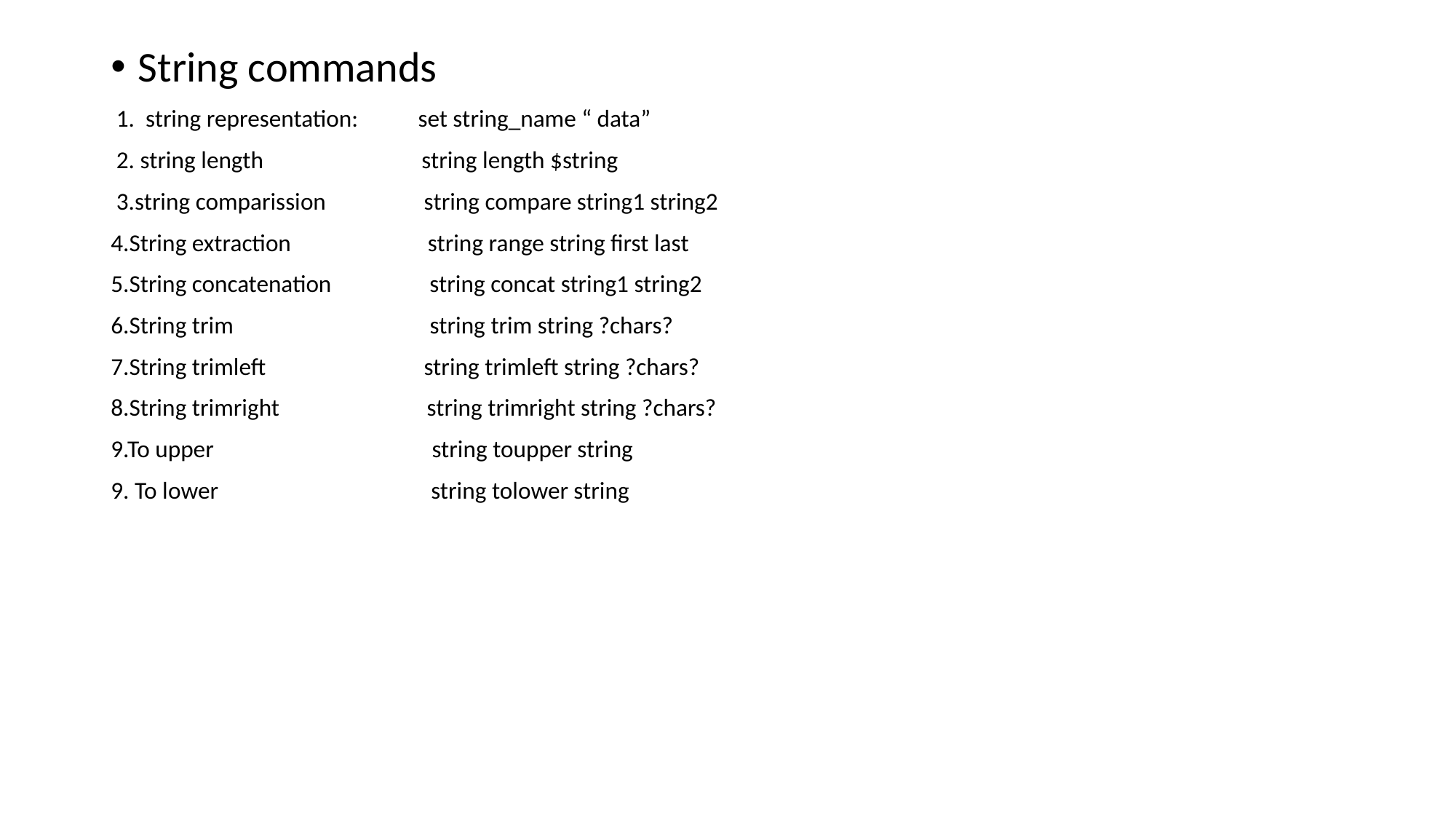

String commands
 1.  string representation:           set string_name “ data”
 2. string length                             string length $string
 3.string comparission                  string compare string1 string2
4.String extraction                         string range string first last
5.String concatenation                  string concat string1 string2
6.String trim                                    string trim string ?chars?
7.String trimleft                             string trimleft string ?chars?
8.String trimright                           string trimright string ?chars?
9.To upper                                        string toupper string
9. To lower                                       string tolower string